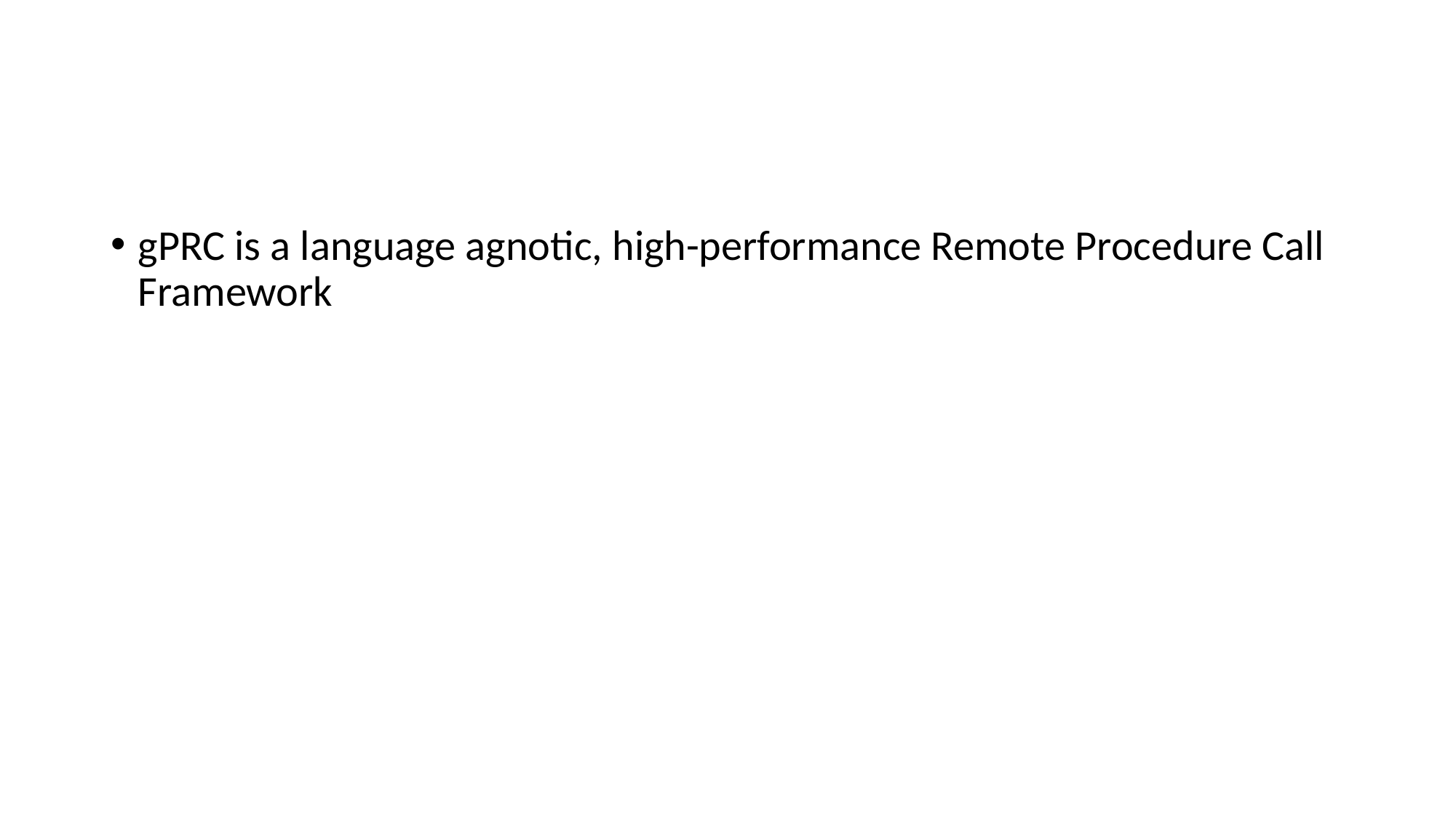

#
gPRC is a language agnotic, high-performance Remote Procedure Call Framework